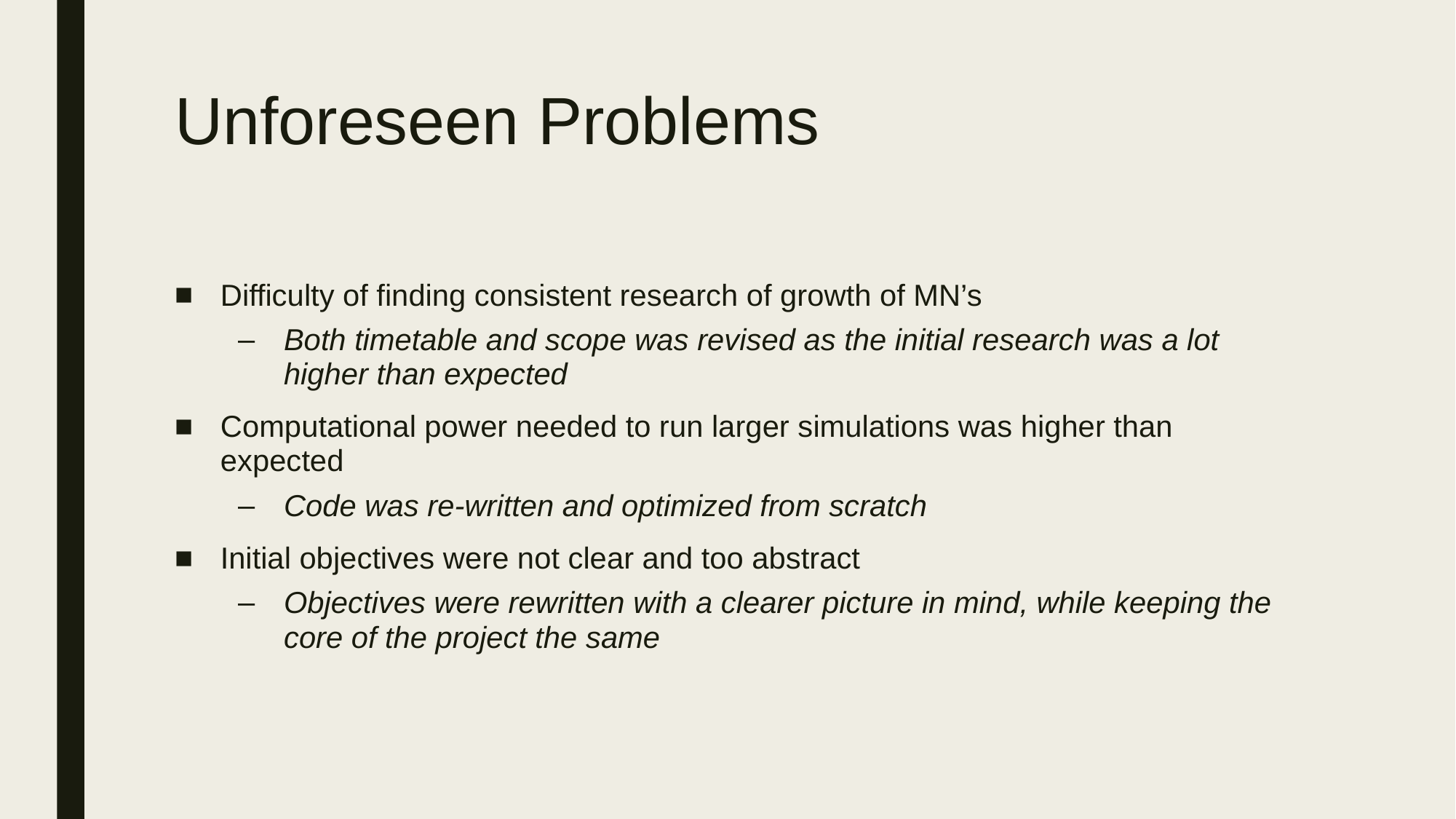

# Unforeseen Problems
Difficulty of finding consistent research of growth of MN’s
Both timetable and scope was revised as the initial research was a lot higher than expected
Computational power needed to run larger simulations was higher than expected
Code was re-written and optimized from scratch
Initial objectives were not clear and too abstract
Objectives were rewritten with a clearer picture in mind, while keeping the core of the project the same